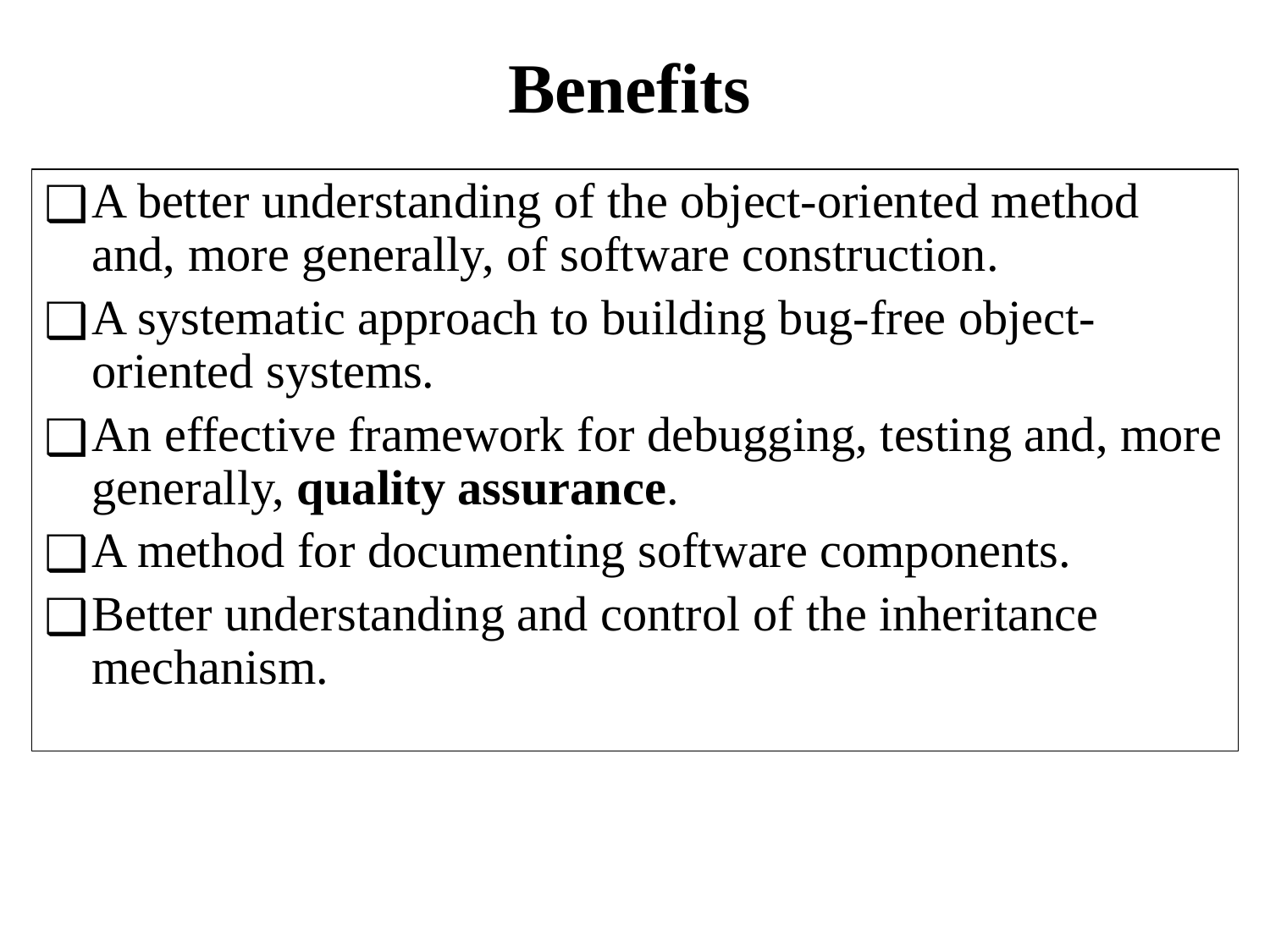

# Benefits
A better understanding of the object-oriented method and, more generally, of software construction.
A systematic approach to building bug-free object-oriented systems.
An effective framework for debugging, testing and, more generally, quality assurance.
A method for documenting software components.
Better understanding and control of the inheritance mechanism.